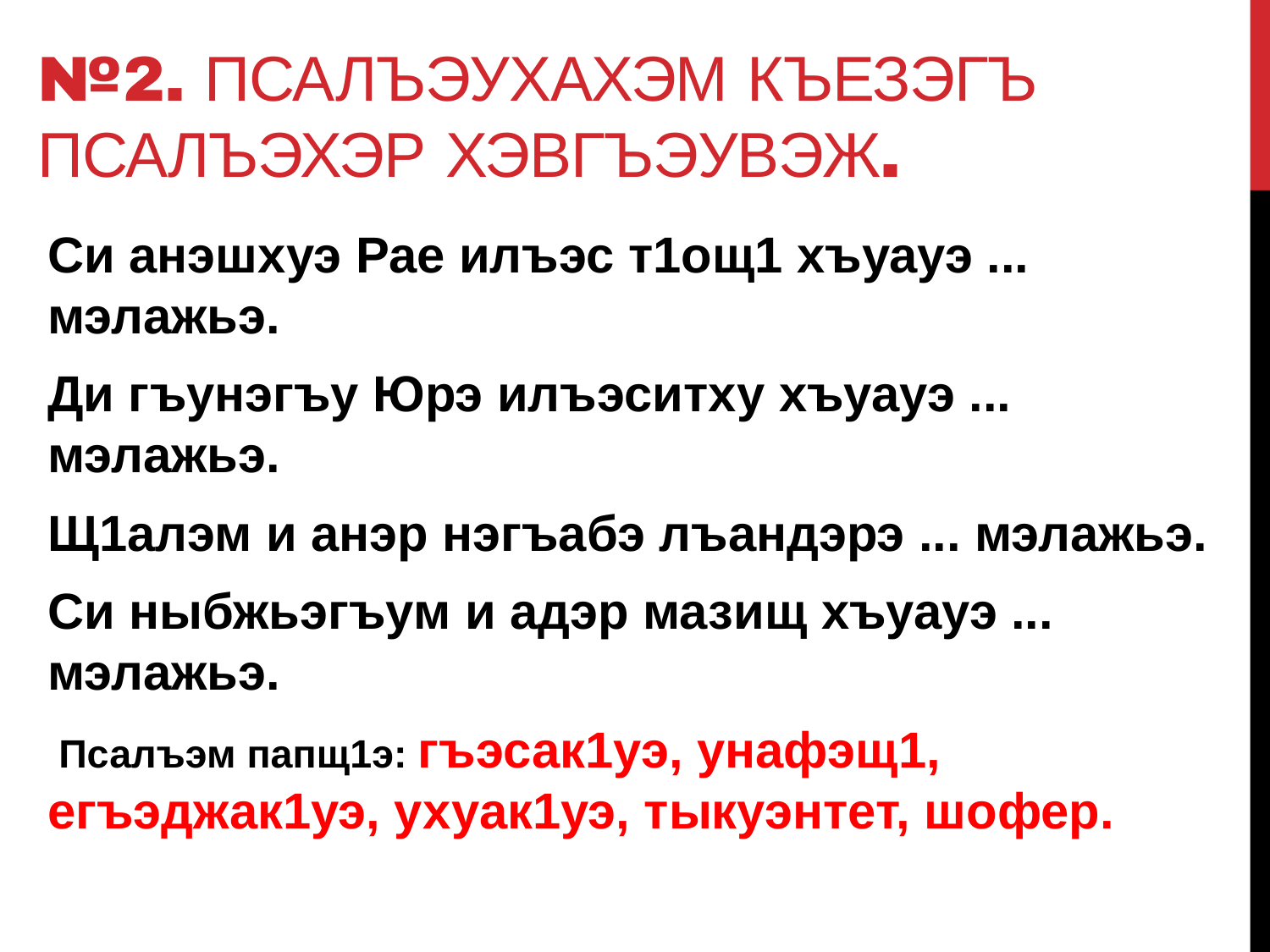

# №2. Псалъэухахэм къезэгъ псалъэхэр хэвгъэувэж.
Си анэшхуэ Рае илъэс т1ощ1 хъуауэ ...  мэлажьэ.
Ди гъунэгъу Юрэ илъэситху хъуауэ ... мэлажьэ.
Щ1алэм и анэр нэгъабэ лъандэрэ ... мэлажьэ.
Си ныбжьэгъум и адэр мазищ хъуауэ ... мэлажьэ.
 Псалъэм папщ1э: гъэсак1уэ, унафэщ1, егъэджак1уэ, ухуак1уэ, тыкуэнтет, шофер.